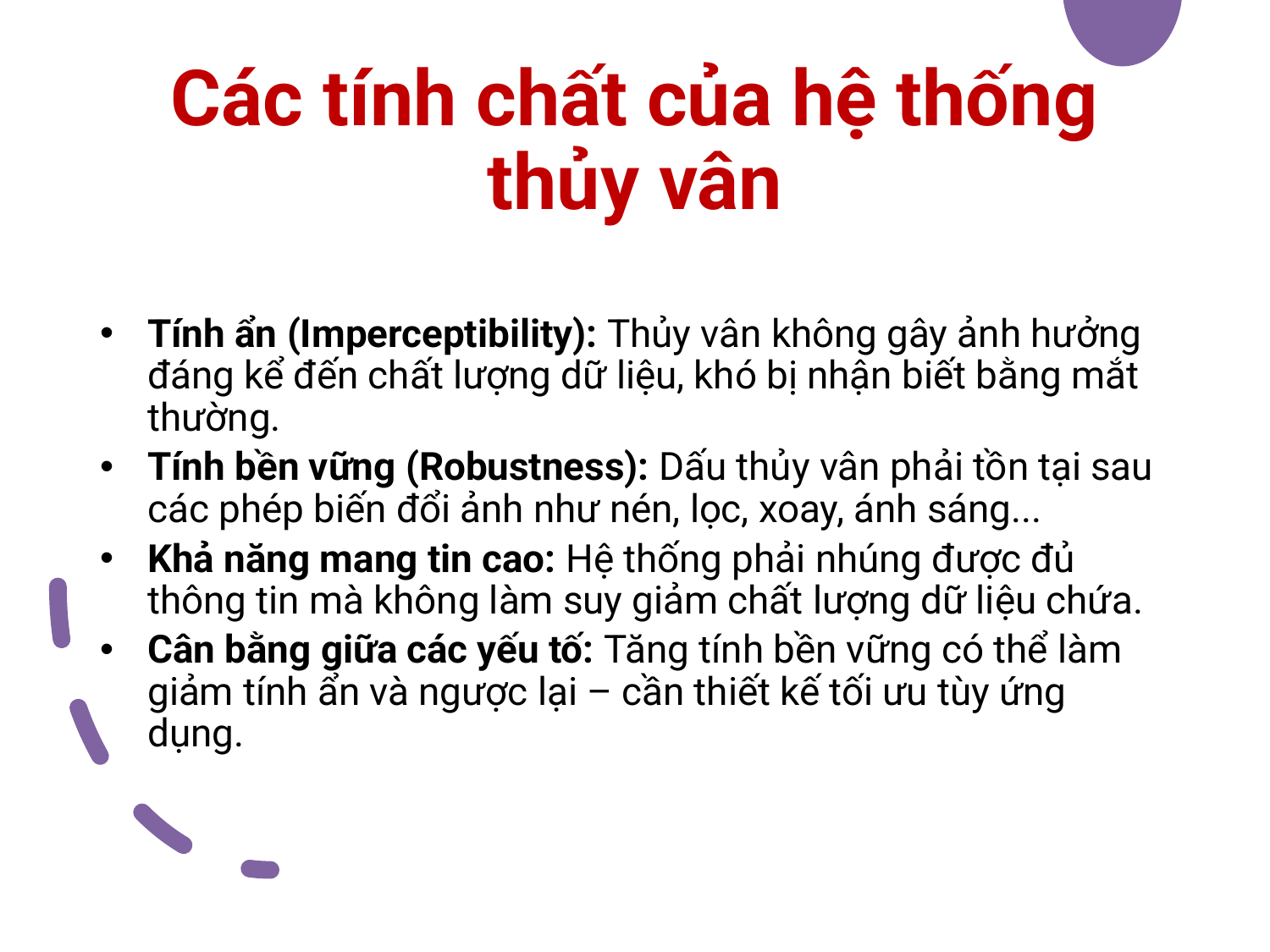

# Các tính chất của hệ thống thủy vân

Tính ẩn (Imperceptibility): Thủy vân không gây ảnh hưởng đáng kể đến chất lượng dữ liệu, khó bị nhận biết bằng mắt thường.
Tính bền vững (Robustness): Dấu thủy vân phải tồn tại sau các phép biến đổi ảnh như nén, lọc, xoay, ánh sáng...
Khả năng mang tin cao: Hệ thống phải nhúng được đủ thông tin mà không làm suy giảm chất lượng dữ liệu chứa.
Cân bằng giữa các yếu tố: Tăng tính bền vững có thể làm giảm tính ẩn và ngược lại – cần thiết kế tối ưu tùy ứng dụng.